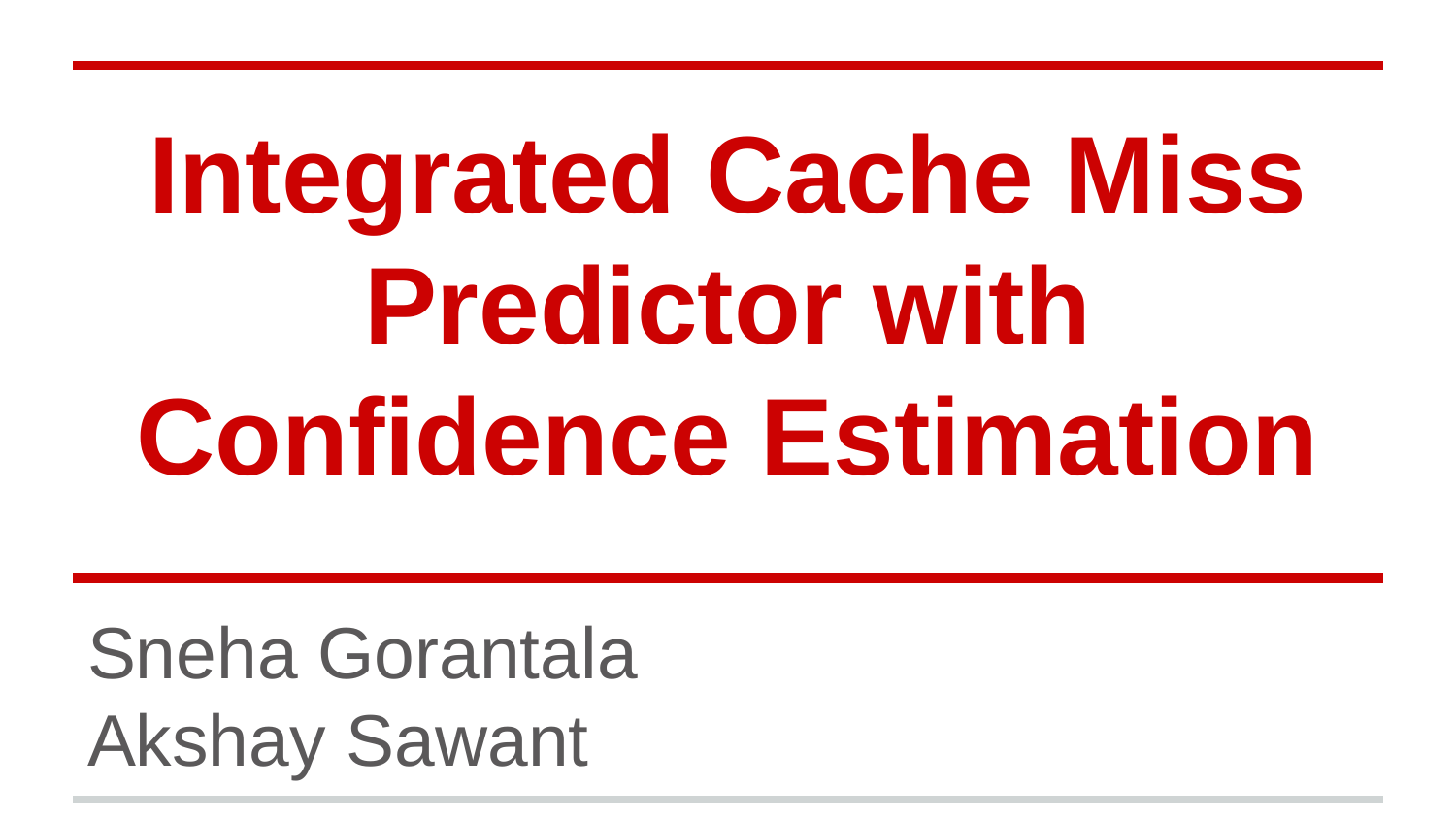

# Integrated Cache Miss Predictor with Confidence Estimation
Sneha Gorantala
Akshay Sawant